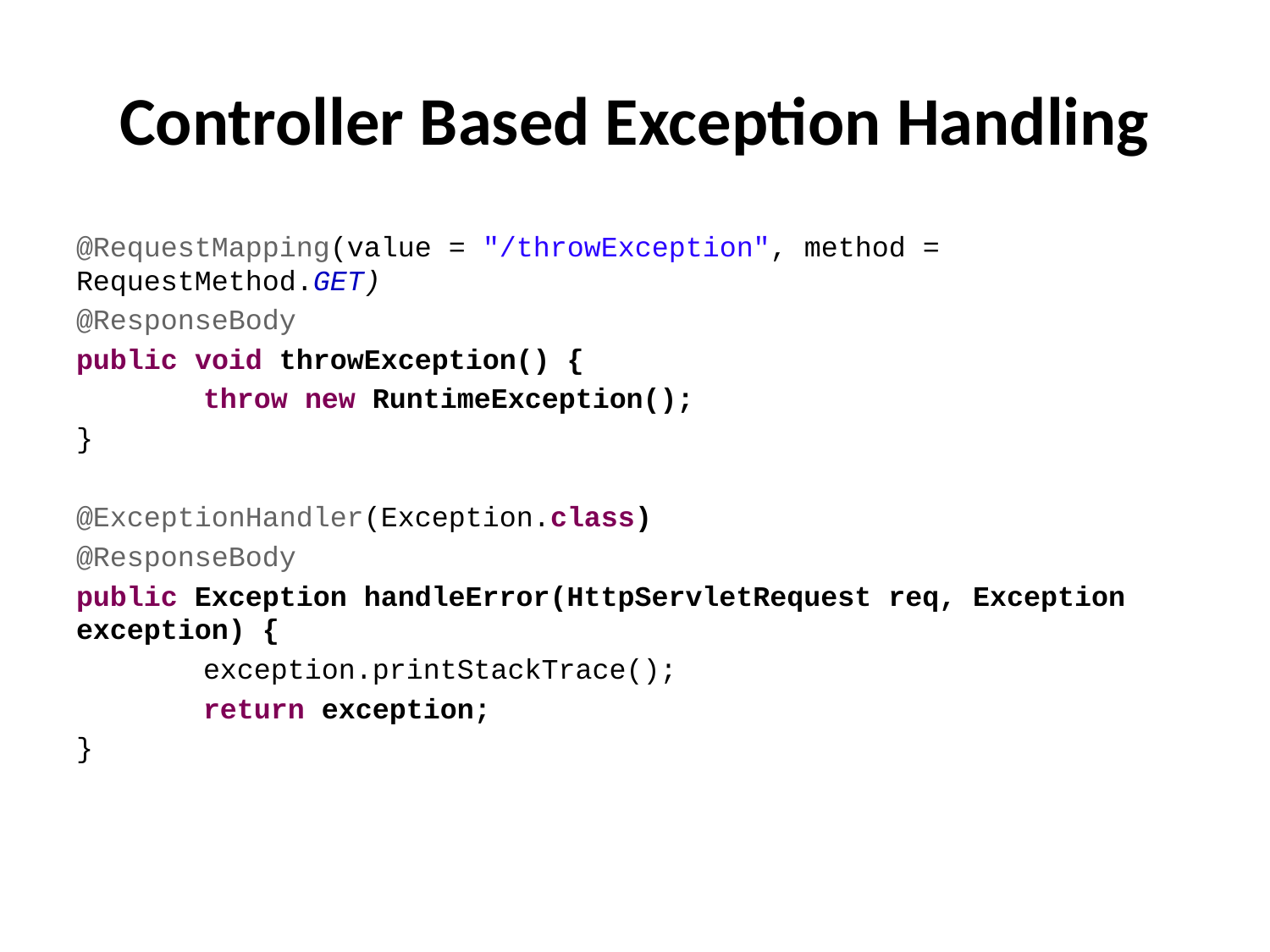

# Controller Based Exception Handling
@RequestMapping(value = "/throwException", method = RequestMethod.GET)
@ResponseBody
public void throwException() {
	throw new RuntimeException();
}

@ExceptionHandler(Exception.class)
@ResponseBody
public Exception handleError(HttpServletRequest req, Exception exception) {
	exception.printStackTrace();
	return exception;
}